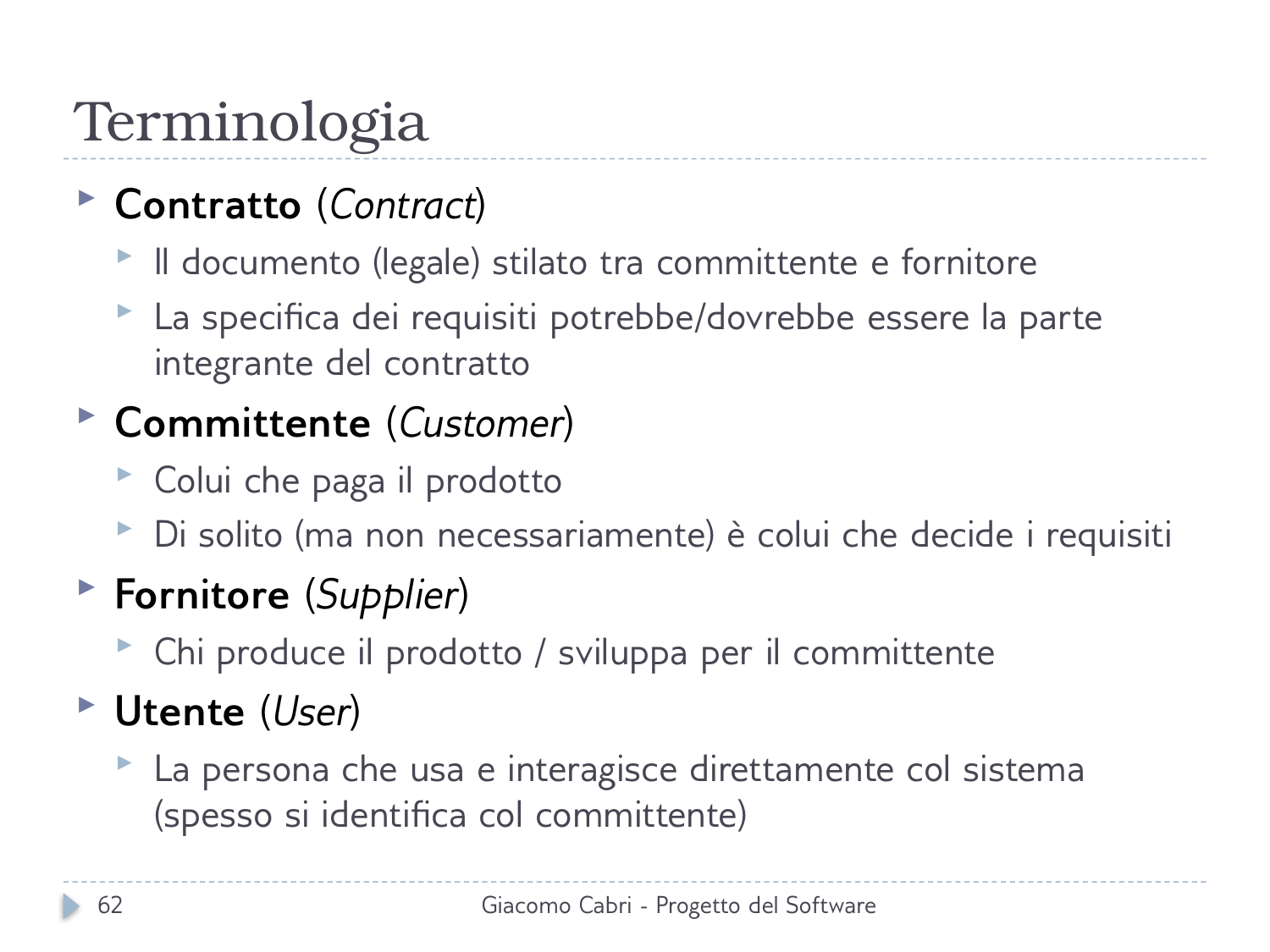

# Terminologia
Contratto (Contract)
Il documento (legale) stilato tra committente e fornitore
La specifica dei requisiti potrebbe/dovrebbe essere la parte integrante del contratto
Committente (Customer)
Colui che paga il prodotto
Di solito (ma non necessariamente) è colui che decide i requisiti
Fornitore (Supplier)
Chi produce il prodotto / sviluppa per il committente
Utente (User)
La persona che usa e interagisce direttamente col sistema (spesso si identifica col committente)
62
Giacomo Cabri - Progetto del Software